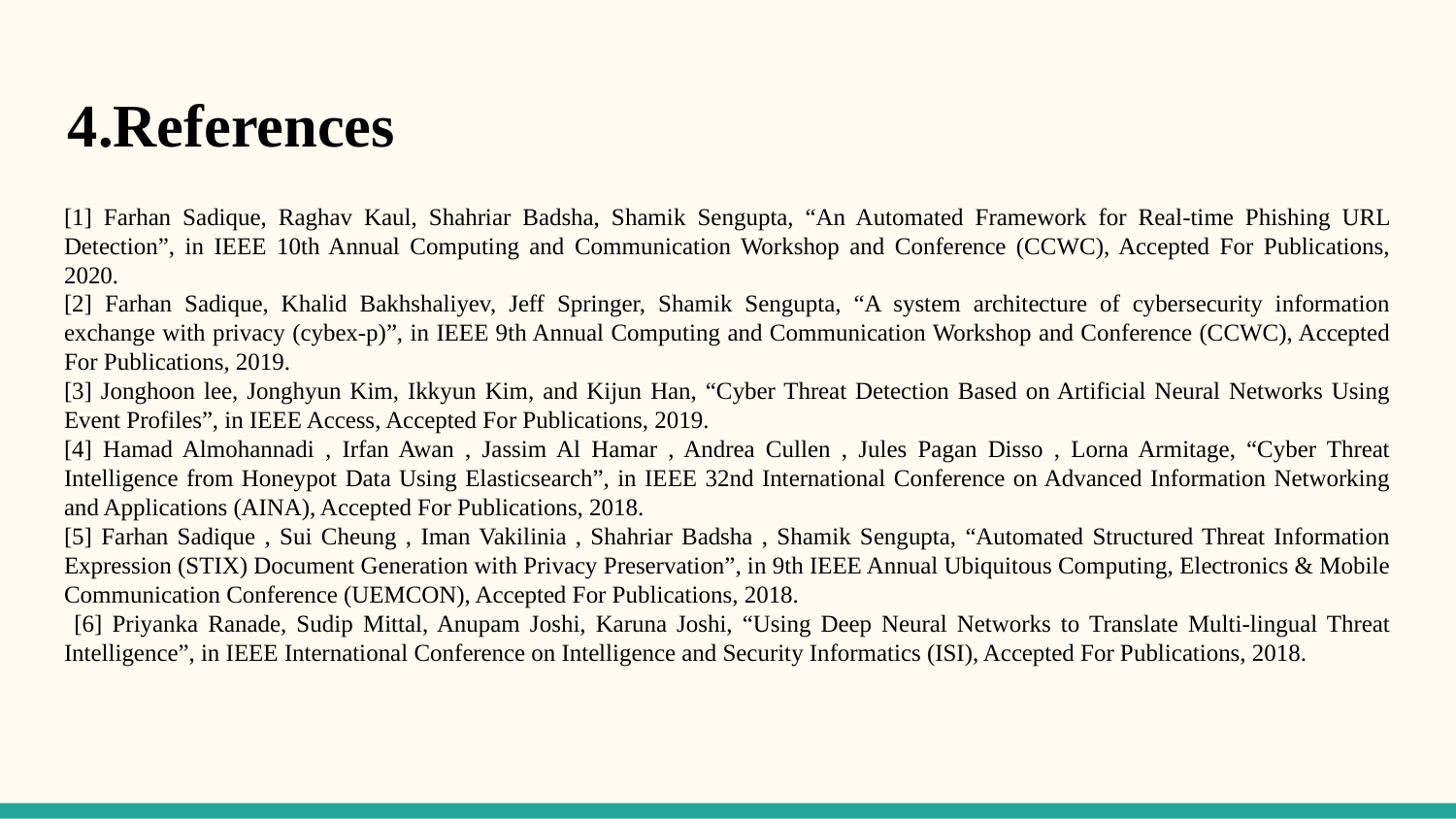

# 4.References
[1] Farhan Sadique, Raghav Kaul, Shahriar Badsha, Shamik Sengupta, “An Automated Framework for Real-time Phishing URL Detection”, in IEEE 10th Annual Computing and Communication Workshop and Conference (CCWC), Accepted For Publications, 2020.
[2] Farhan Sadique, Khalid Bakhshaliyev, Jeff Springer, Shamik Sengupta, “A system architecture of cybersecurity information exchange with privacy (cybex-p)”, in IEEE 9th Annual Computing and Communication Workshop and Conference (CCWC), Accepted For Publications, 2019.
[3] Jonghoon lee, Jonghyun Kim, Ikkyun Kim, and Kijun Han, “Cyber Threat Detection Based on Artificial Neural Networks Using Event Profiles”, in IEEE Access, Accepted For Publications, 2019.
[4] Hamad Almohannadi , Irfan Awan , Jassim Al Hamar , Andrea Cullen , Jules Pagan Disso , Lorna Armitage, “Cyber Threat Intelligence from Honeypot Data Using Elasticsearch”, in IEEE 32nd International Conference on Advanced Information Networking and Applications (AINA), Accepted For Publications, 2018.
[5] Farhan Sadique , Sui Cheung , Iman Vakilinia , Shahriar Badsha , Shamik Sengupta, “Automated Structured Threat Information Expression (STIX) Document Generation with Privacy Preservation”, in 9th IEEE Annual Ubiquitous Computing, Electronics & Mobile Communication Conference (UEMCON), Accepted For Publications, 2018.
 [6] Priyanka Ranade, Sudip Mittal, Anupam Joshi, Karuna Joshi, “Using Deep Neural Networks to Translate Multi-lingual Threat Intelligence”, in IEEE International Conference on Intelligence and Security Informatics (ISI), Accepted For Publications, 2018.